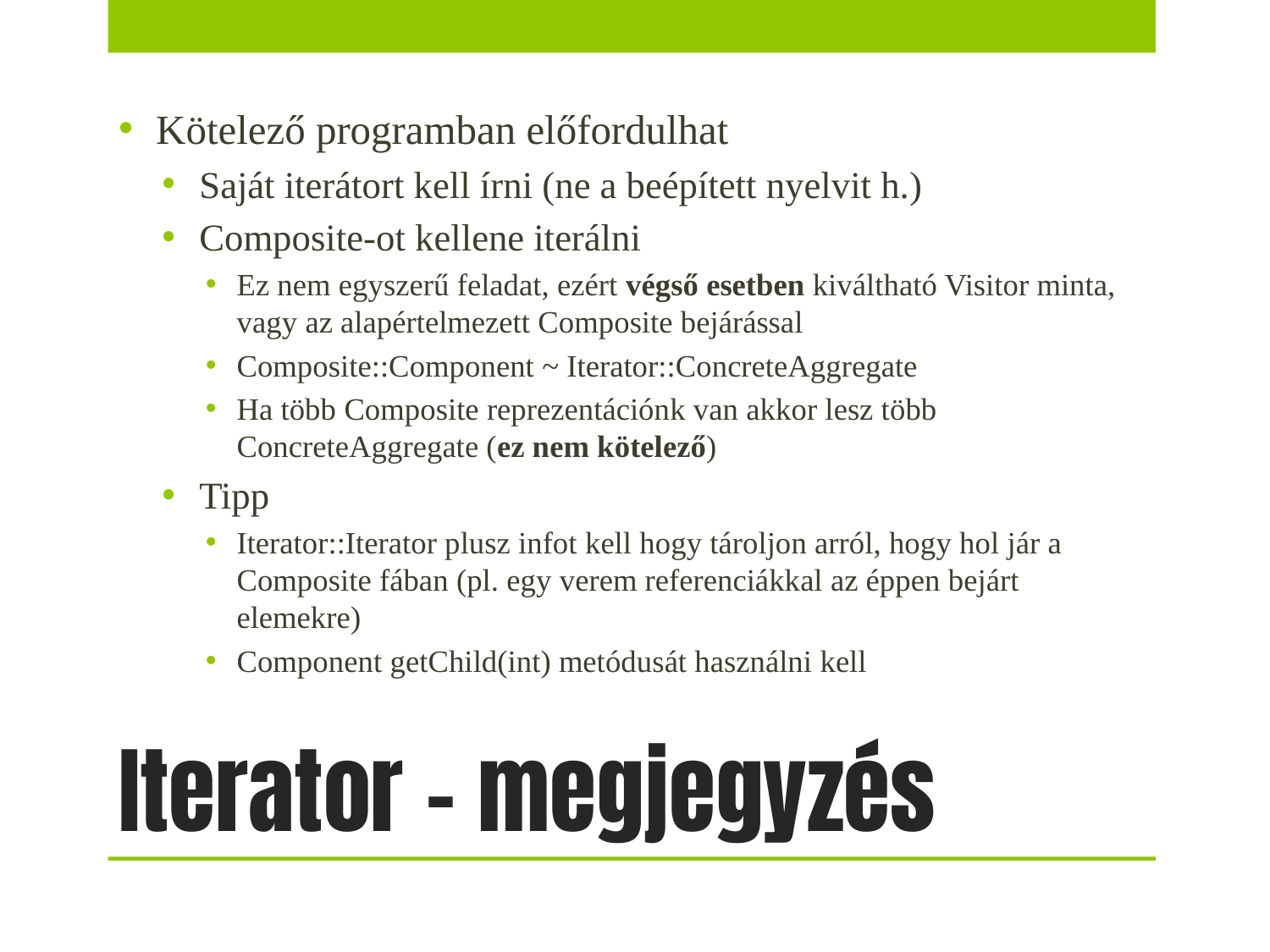

Iterator - megjegyzés
Kötelező programban előfordulhat
Saját iterátort kell írni (ne a beépített nyelvit h.)
Composite-ot kellene iterálni
Ez nem egyszerű feladat, ezért végső esetben kiváltható Visitor minta, vagy az alapértelmezett Composite bejárással
Composite::Component ~ Iterator::ConcreteAggregate
Ha több Composite reprezentációnk van akkor lesz több ConcreteAggregate (ez nem kötelező)
Tipp
Iterator::Iterator plusz infot kell hogy tároljon arról, hogy hol jár a Composite fában (pl. egy verem referenciákkal az éppen bejárt elemekre)
Component getChild(int) metódusát használni kell